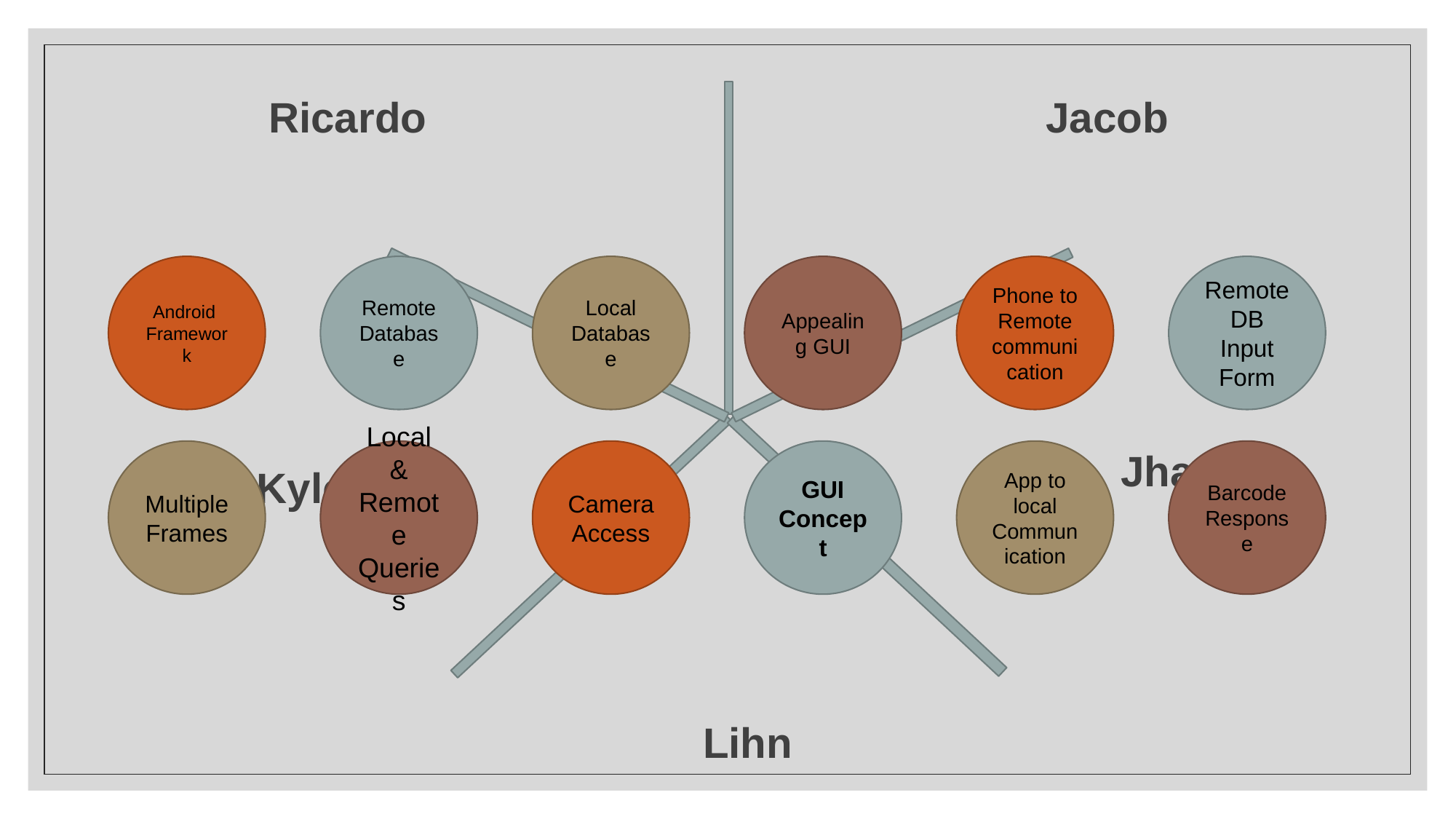

Ricardo
Jacob
Android
Framework
Remote Database
Local Database
Appealing GUI
Phone to Remote communication
RemoteDB Input Form
Jhamon
Multiple Frames
Local & Remote Queries
Camera Access
GUI Concept
App to local Communication
Barcode Response
Kyle
Lihn